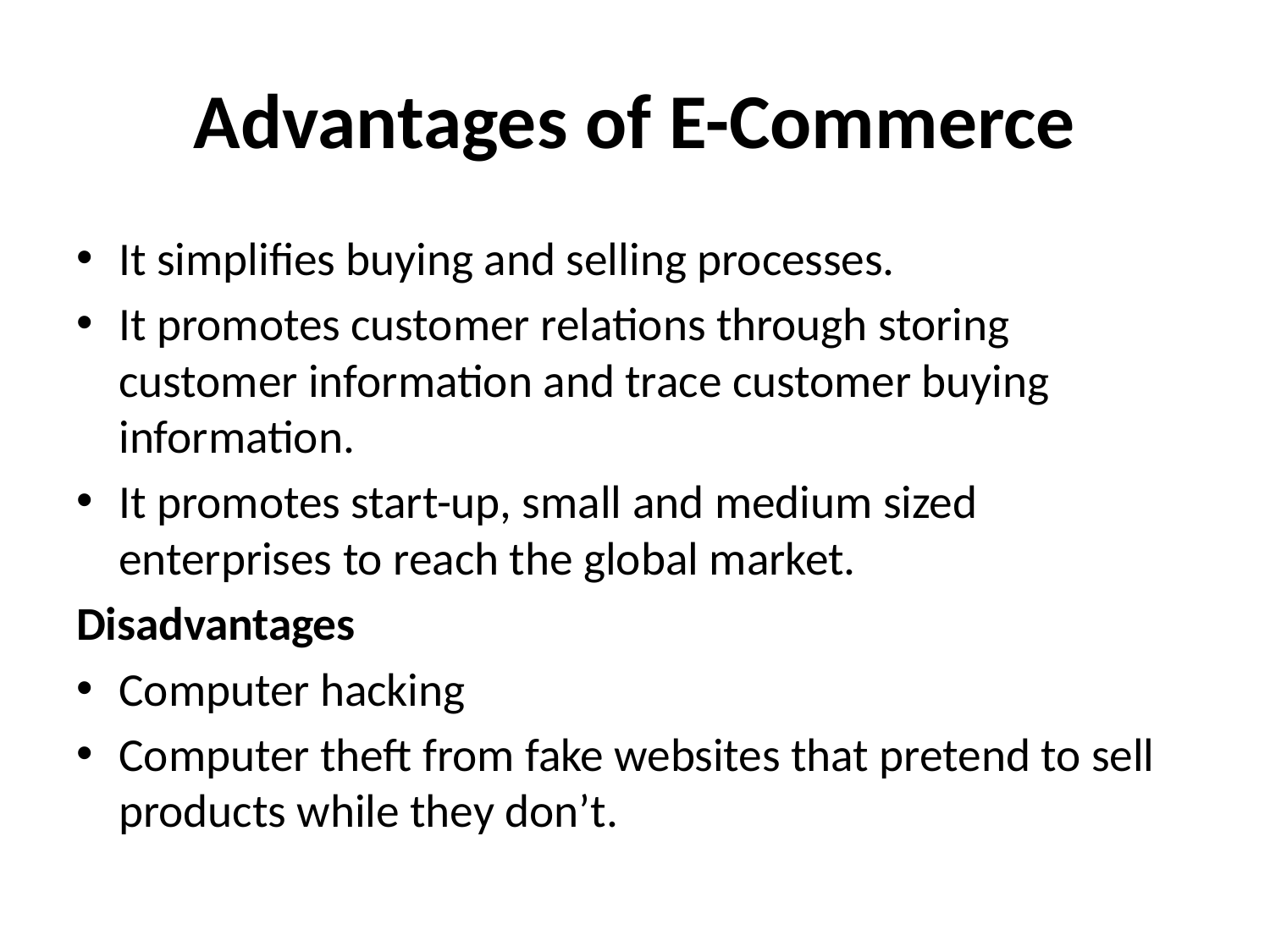

# Advantages of E-Commerce
It simplifies buying and selling processes.
It promotes customer relations through storing customer information and trace customer buying information.
It promotes start-up, small and medium sized enterprises to reach the global market.
Disadvantages
Computer hacking
Computer theft from fake websites that pretend to sell products while they don’t.